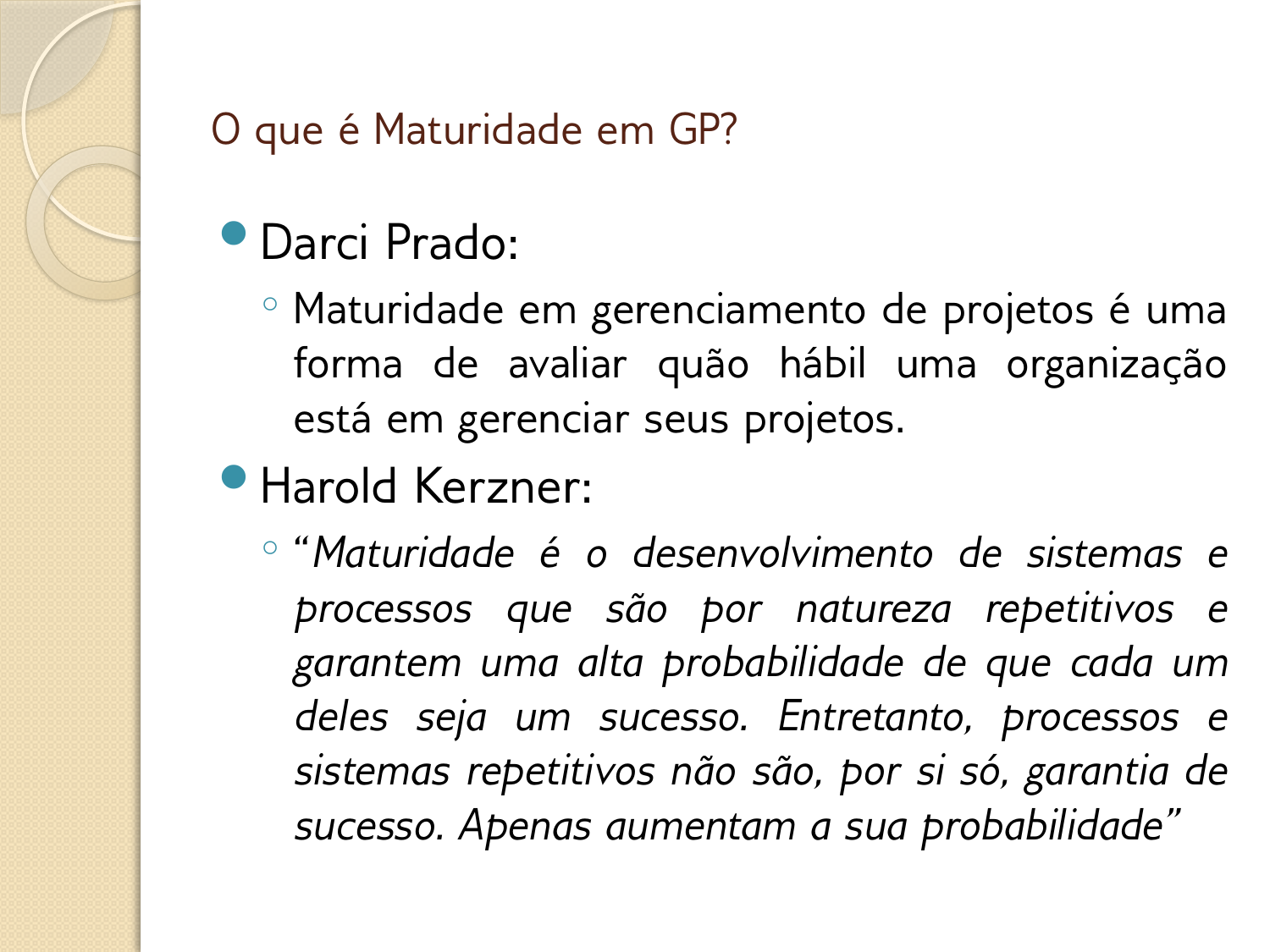

# O que é Maturidade em GP?
Darci Prado:
Maturidade em gerenciamento de projetos é uma forma de avaliar quão hábil uma organização está em gerenciar seus projetos.
Harold Kerzner:
“Maturidade é o desenvolvimento de sistemas e processos que são por natureza repetitivos e garantem uma alta probabilidade de que cada um deles seja um sucesso. Entretanto, processos e sistemas repetitivos não são, por si só, garantia de sucesso. Apenas aumentam a sua probabilidade”